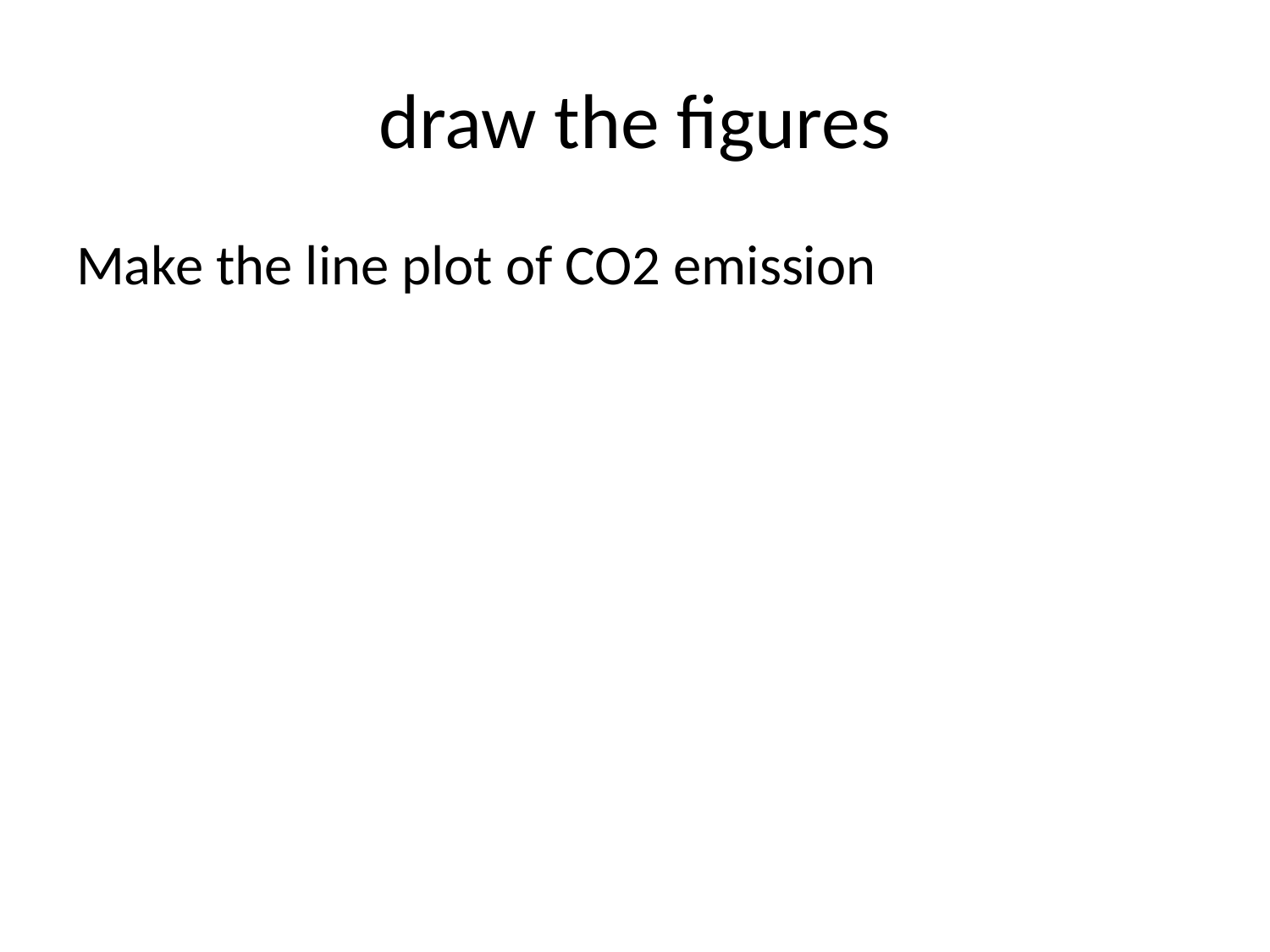

# draw the figures
Make the line plot of CO2 emission